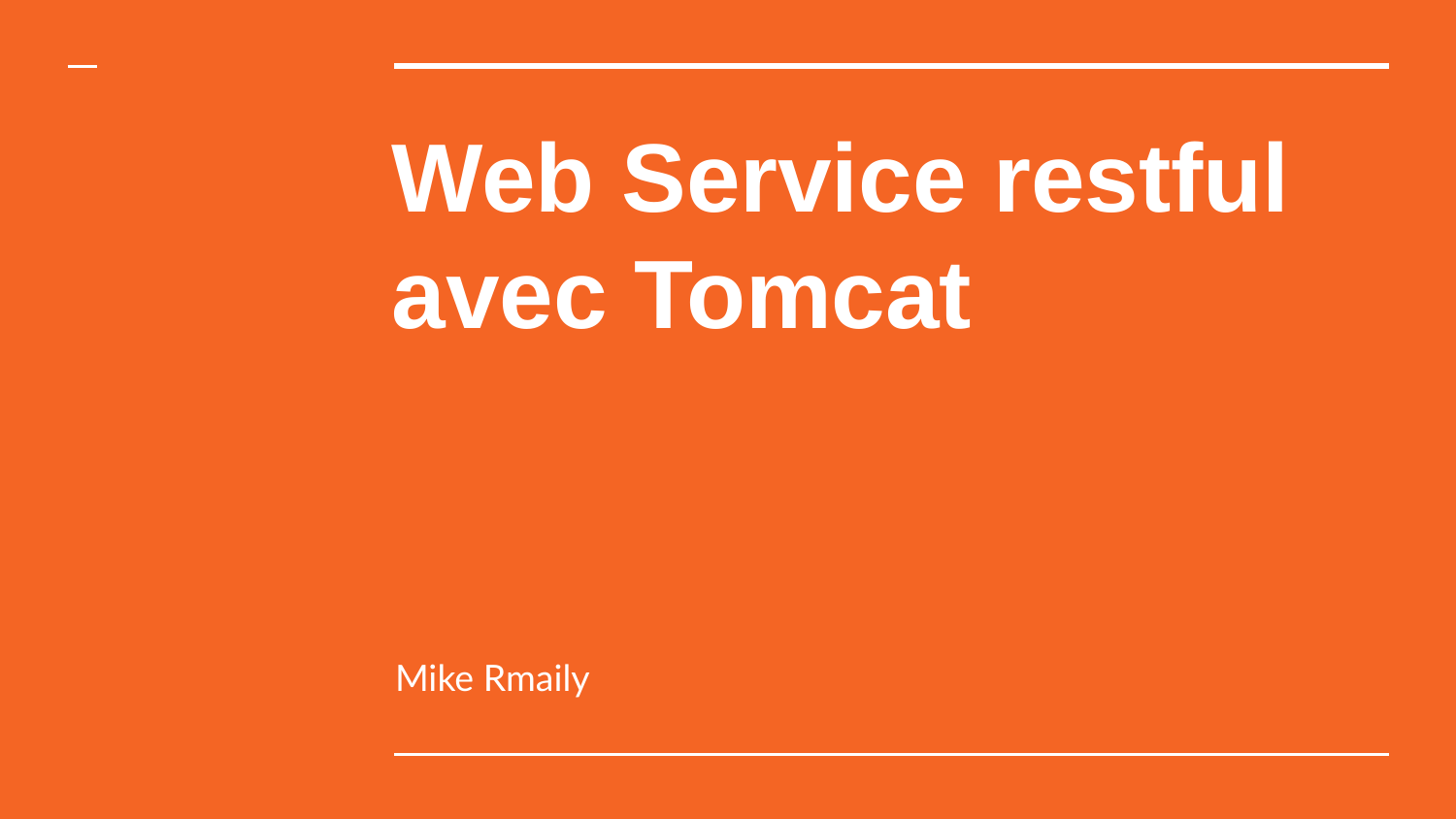

# Web Service restful avec Tomcat
Mike Rmaily